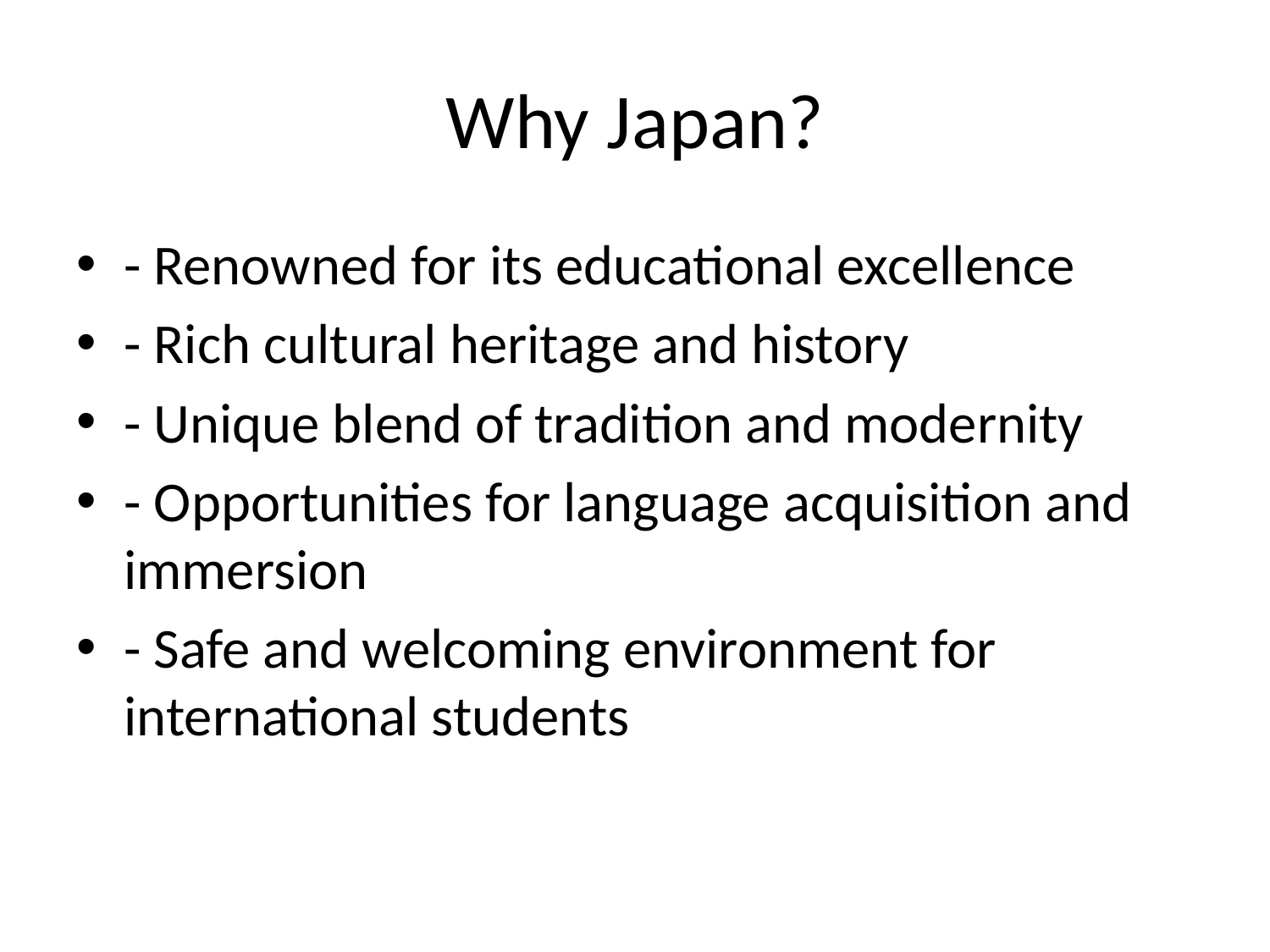

# Why Japan?
- Renowned for its educational excellence
- Rich cultural heritage and history
- Unique blend of tradition and modernity
- Opportunities for language acquisition and immersion
- Safe and welcoming environment for international students